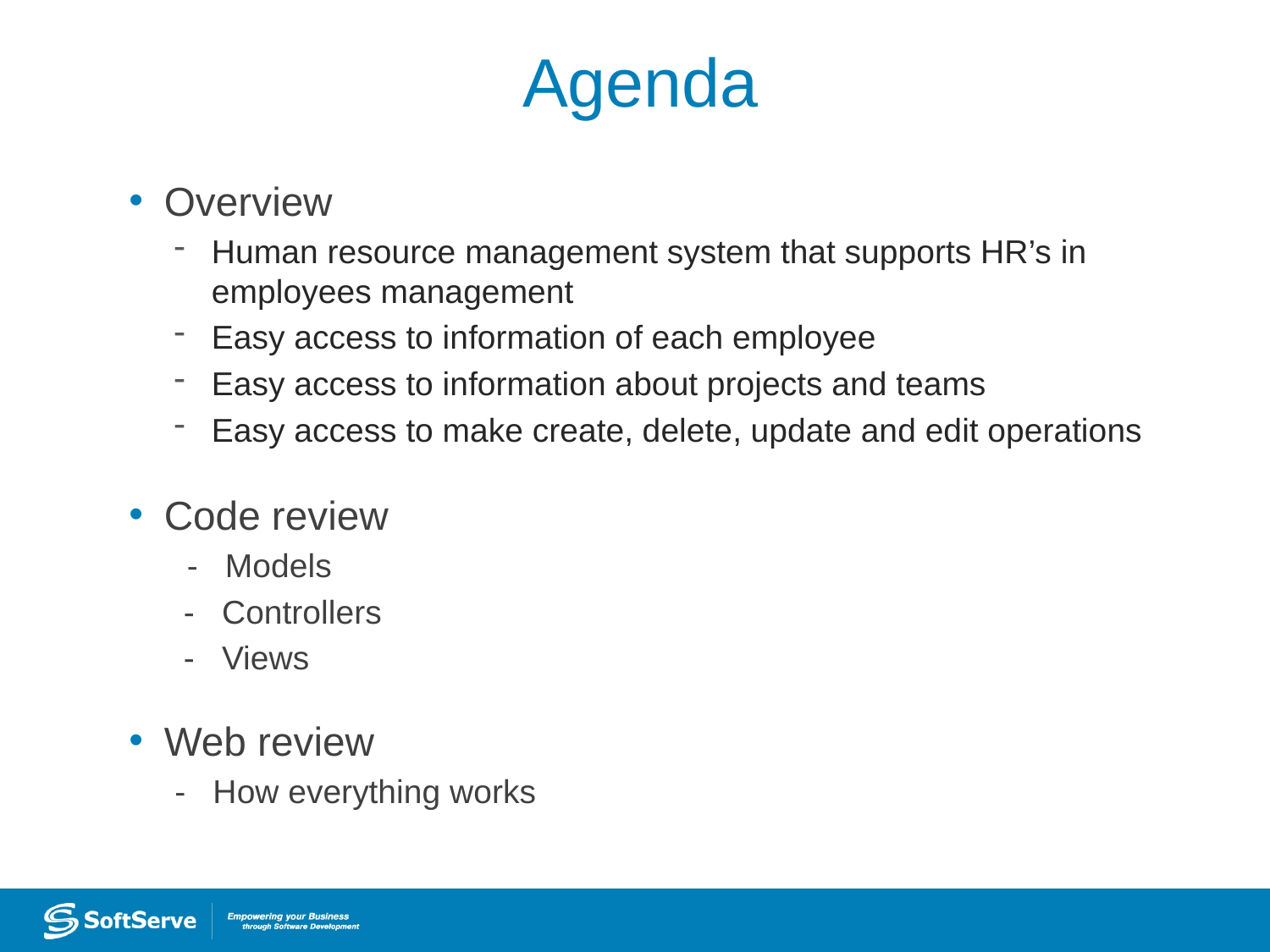

# Agenda
Overview
Human resource management system that supports HR’s in employees management
Easy access to information of each employee
Easy access to information about projects and teams
Easy access to make create, delete, update and edit operations

Code review
       -   Models
      -   Controllers
      -   Views

Web review
     -   How everything works